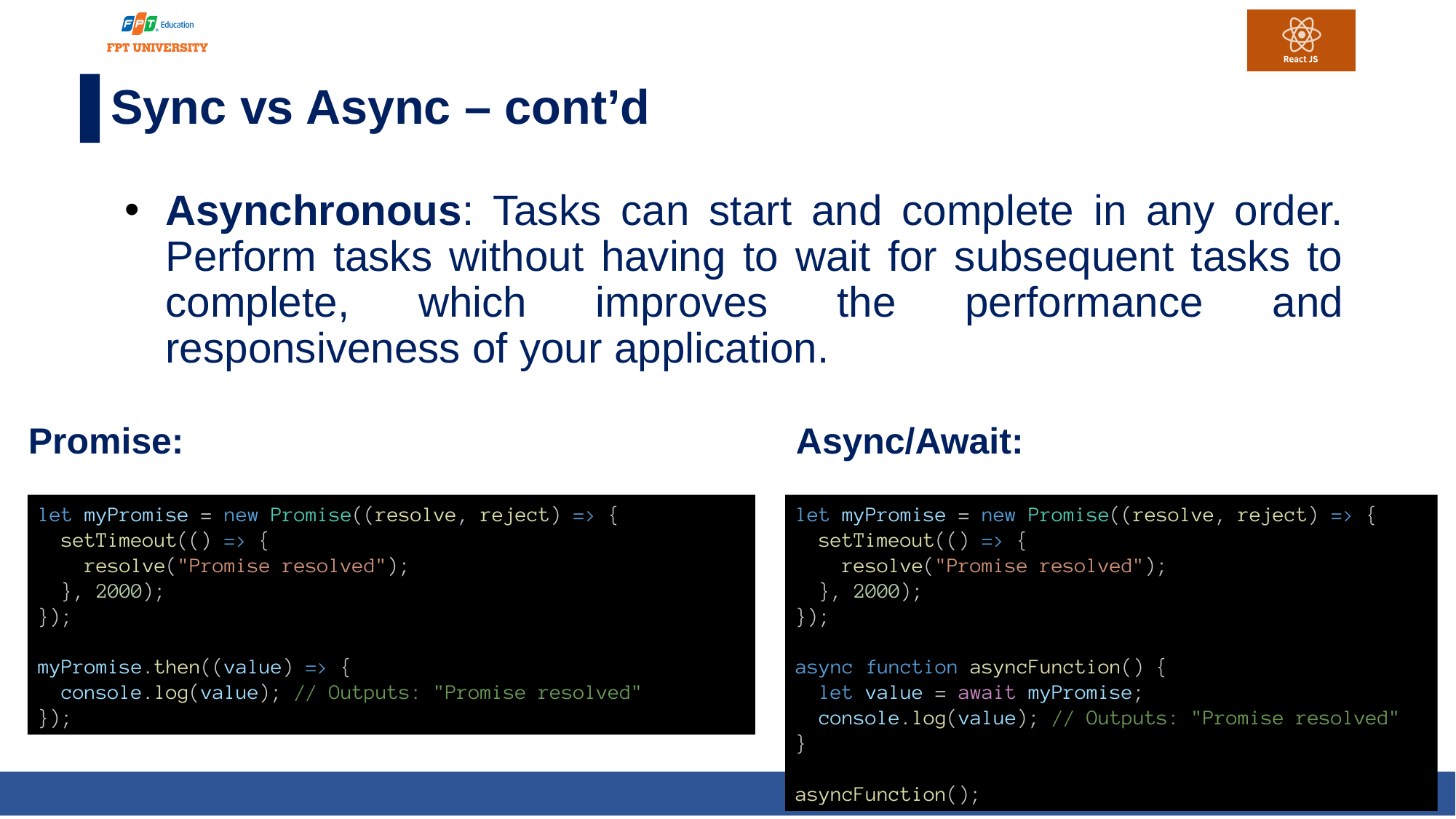

# Sync vs Async – cont’d
Asynchronous: Tasks can start and complete in any order. Perform tasks without having to wait for subsequent tasks to complete, which improves the performance and responsiveness of your application.
Promise:
Async/Await:
let myPromise = new Promise((resolve, reject) => {
  setTimeout(() => {
    resolve("Promise resolved");
  }, 2000);
});
myPromise.then((value) => {
  console.log(value); // Outputs: "Promise resolved"
});
let myPromise = new Promise((resolve, reject) => {
  setTimeout(() => {
    resolve("Promise resolved");
  }, 2000);
});
async function asyncFunction() {
  let value = await myPromise;
  console.log(value); // Outputs: "Promise resolved"
}
asyncFunction();
25